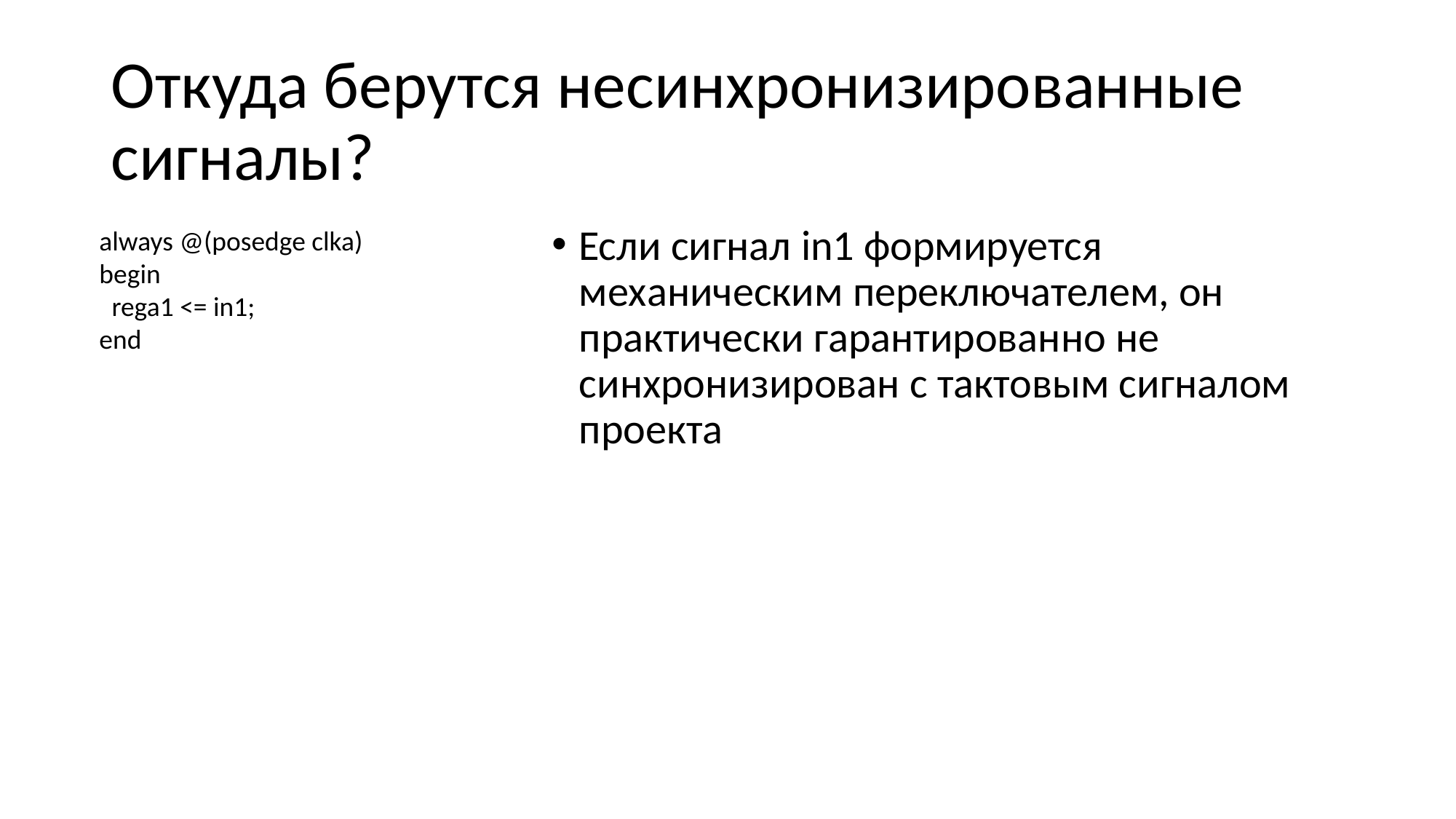

# Откуда берутся несинхронизированные сигналы?
always @(posedge clka)
begin
  rega1 <= in1;
end
Если сигнал in1 формируется механическим переключателем, он практически гарантированно не синхронизирован с тактовым сигналом проекта